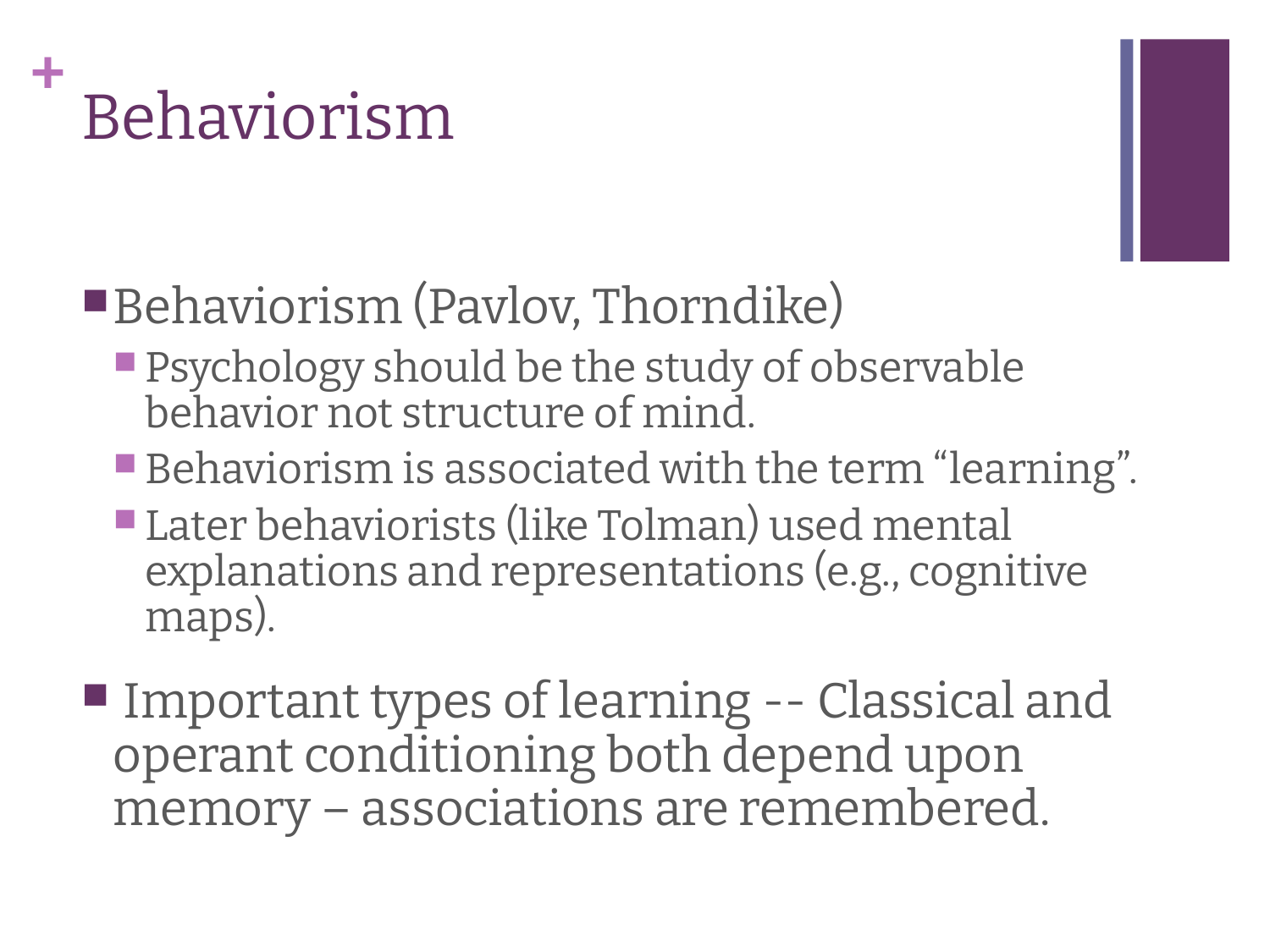

# Behaviorism
Behaviorism (Pavlov, Thorndike)
Psychology should be the study of observable behavior not structure of mind.
Behaviorism is associated with the term “learning”.
Later behaviorists (like Tolman) used mental explanations and representations (e.g., cognitive maps).
 Important types of learning -- Classical and operant conditioning both depend upon memory – associations are remembered.